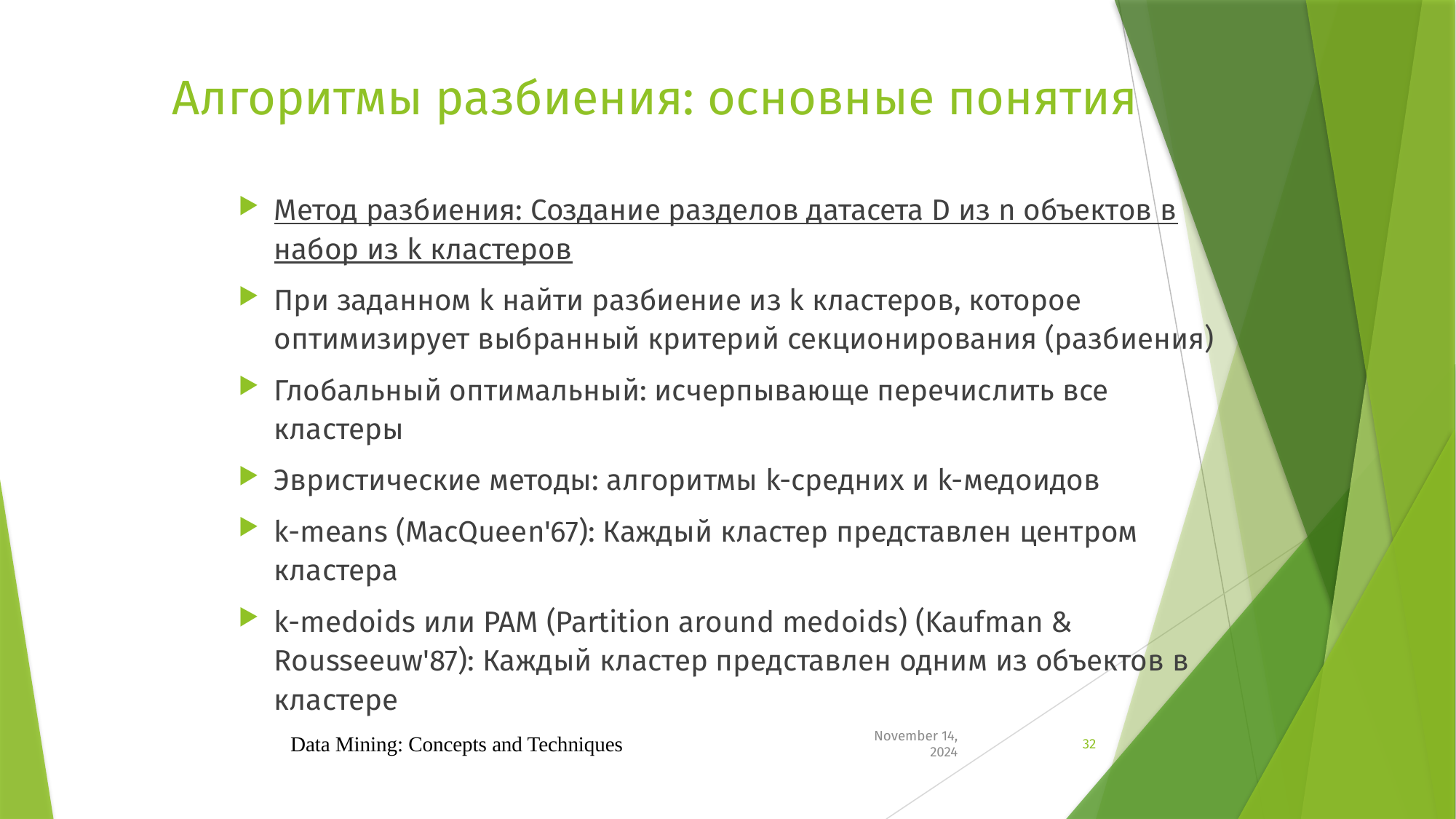

# Алгоритмы разбиения: основные понятия
Метод разбиения: Создание разделов датасета D из n объектов в набор из k кластеров
При заданном k найти разбиение из k кластеров, которое оптимизирует выбранный критерий секционирования (разбиения)
Глобальный оптимальный: исчерпывающе перечислить все кластеры
Эвристические методы: алгоритмы k-средних и k-медоидов
k-means (MacQueen'67): Каждый кластер представлен центром кластера
k-medoids или PAM (Partition around medoids) (Kaufman & Rousseeuw'87): Каждый кластер представлен одним из объектов в кластере
Data Mining: Concepts and Techniques
November 14, 2024
32